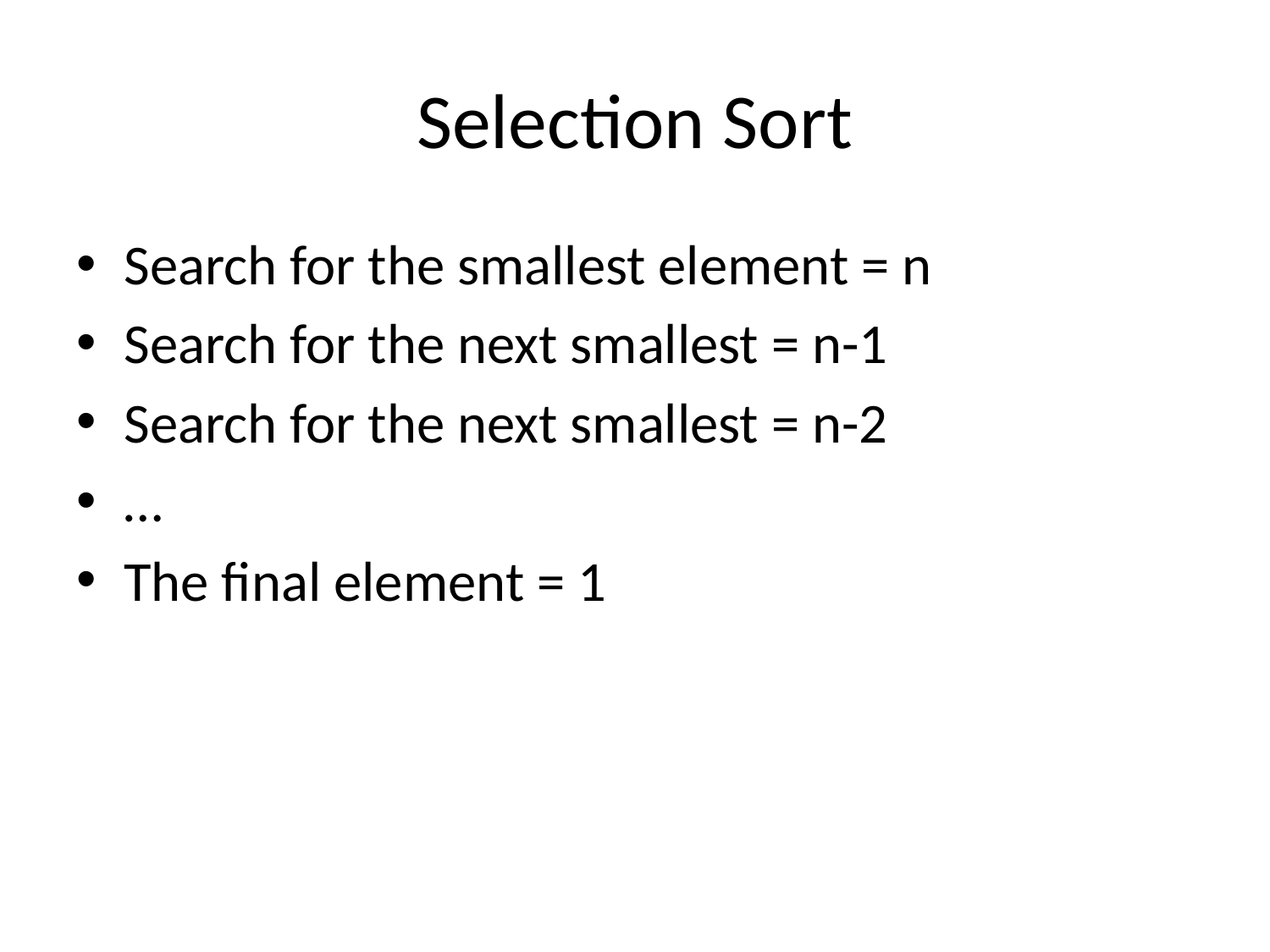

# Selection Sort
Search for the smallest element = n
Search for the next smallest = n-1
Search for the next smallest = n-2
…
The final element = 1